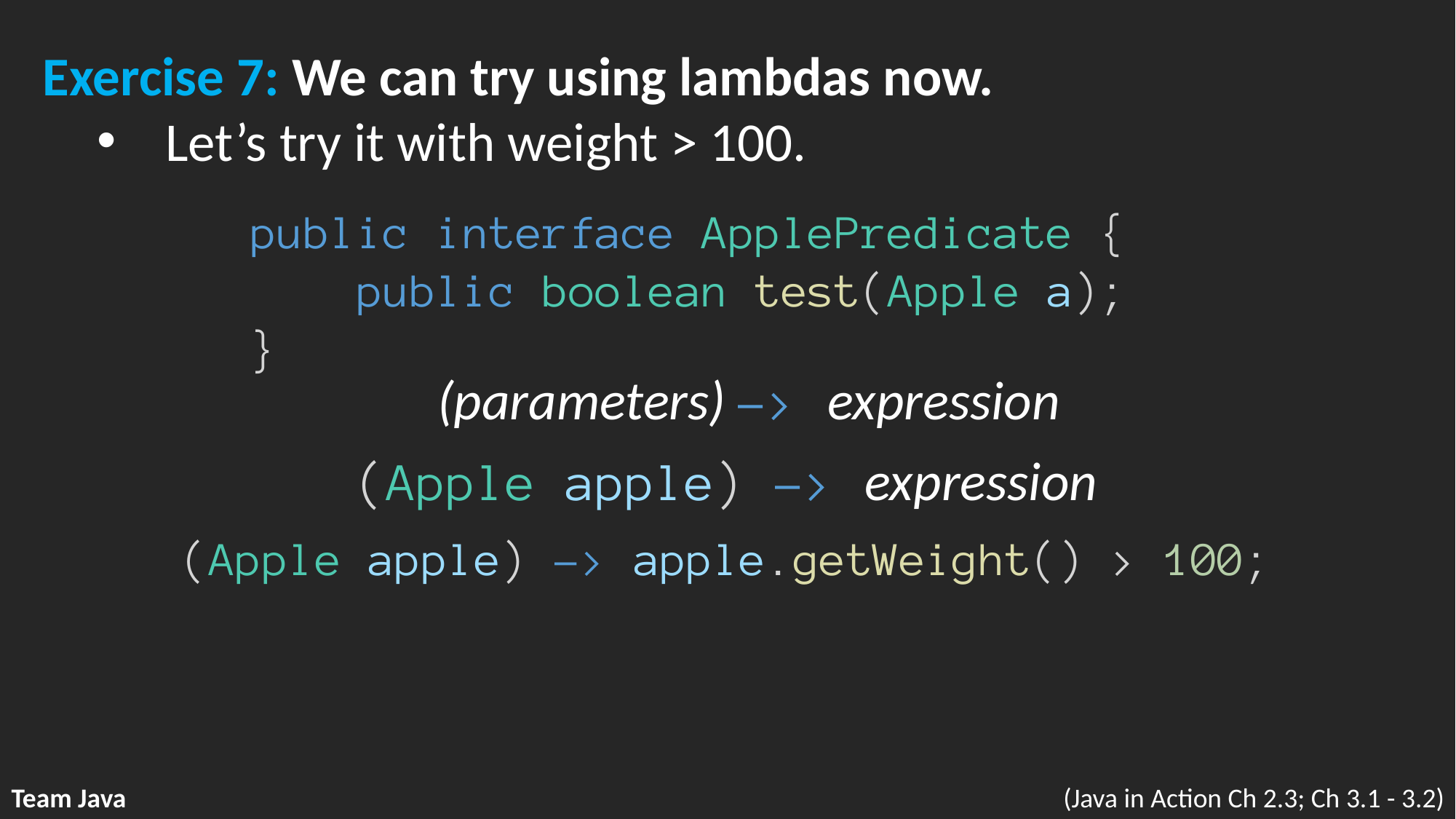

Exercise 7: We can try using lambdas now.
Let’s try it with weight > 100.
public interface ApplePredicate {
    public boolean test(Apple a);
}
(parameters) -> expression
(Apple apple) -> expression
(Apple apple) -> apple.getWeight() > 100;
Team Java
(Java in Action Ch 2.3; Ch 3.1 - 3.2)